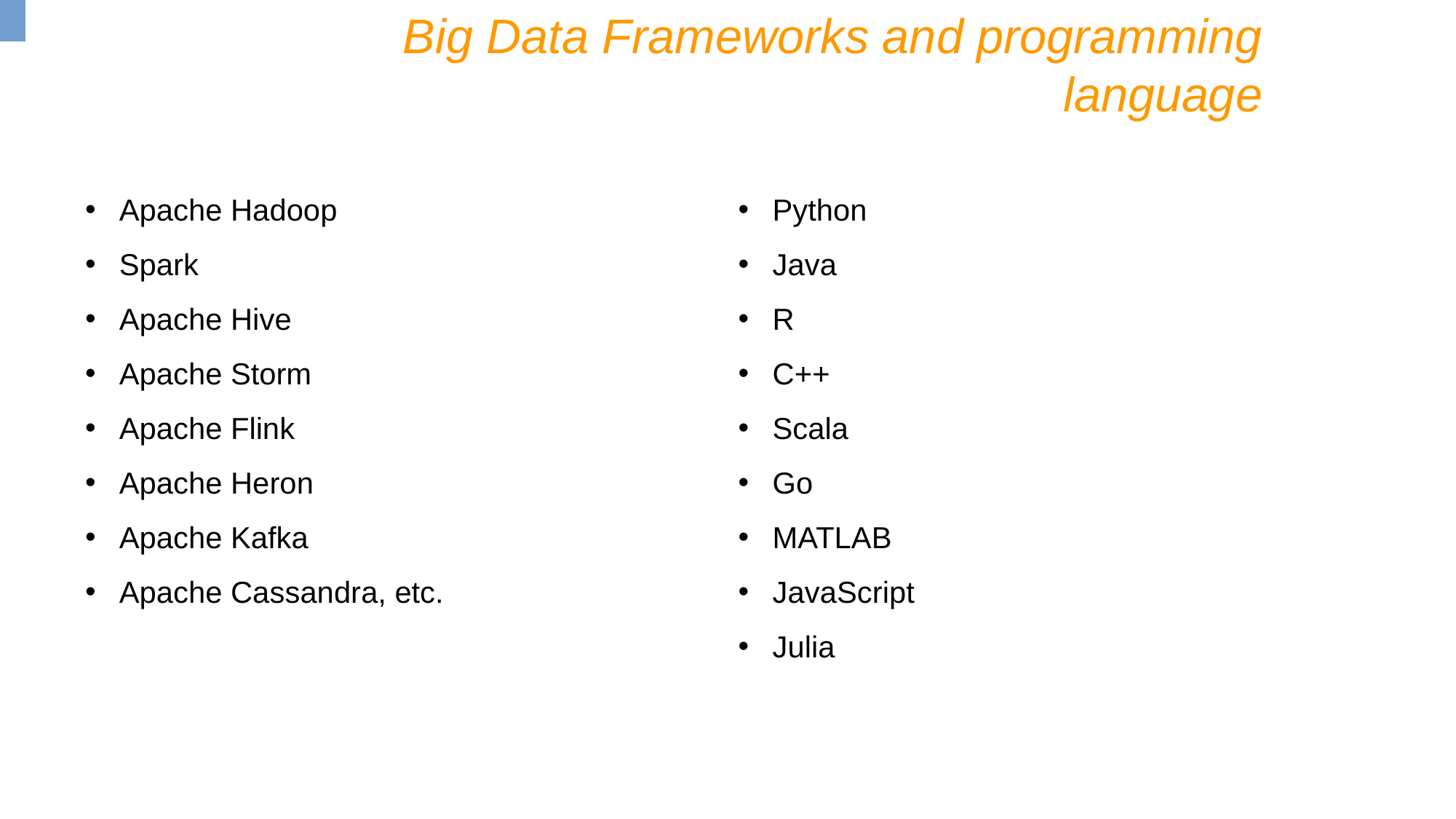

Big Data Frameworks and programming language
Apache Hadoop
Spark
Apache Hive
Apache Storm
Apache Flink
Apache Heron
Apache Kafka
Apache Cassandra, etc.
Python
Java
R
C++
Scala
Go
MATLAB
JavaScript
Julia